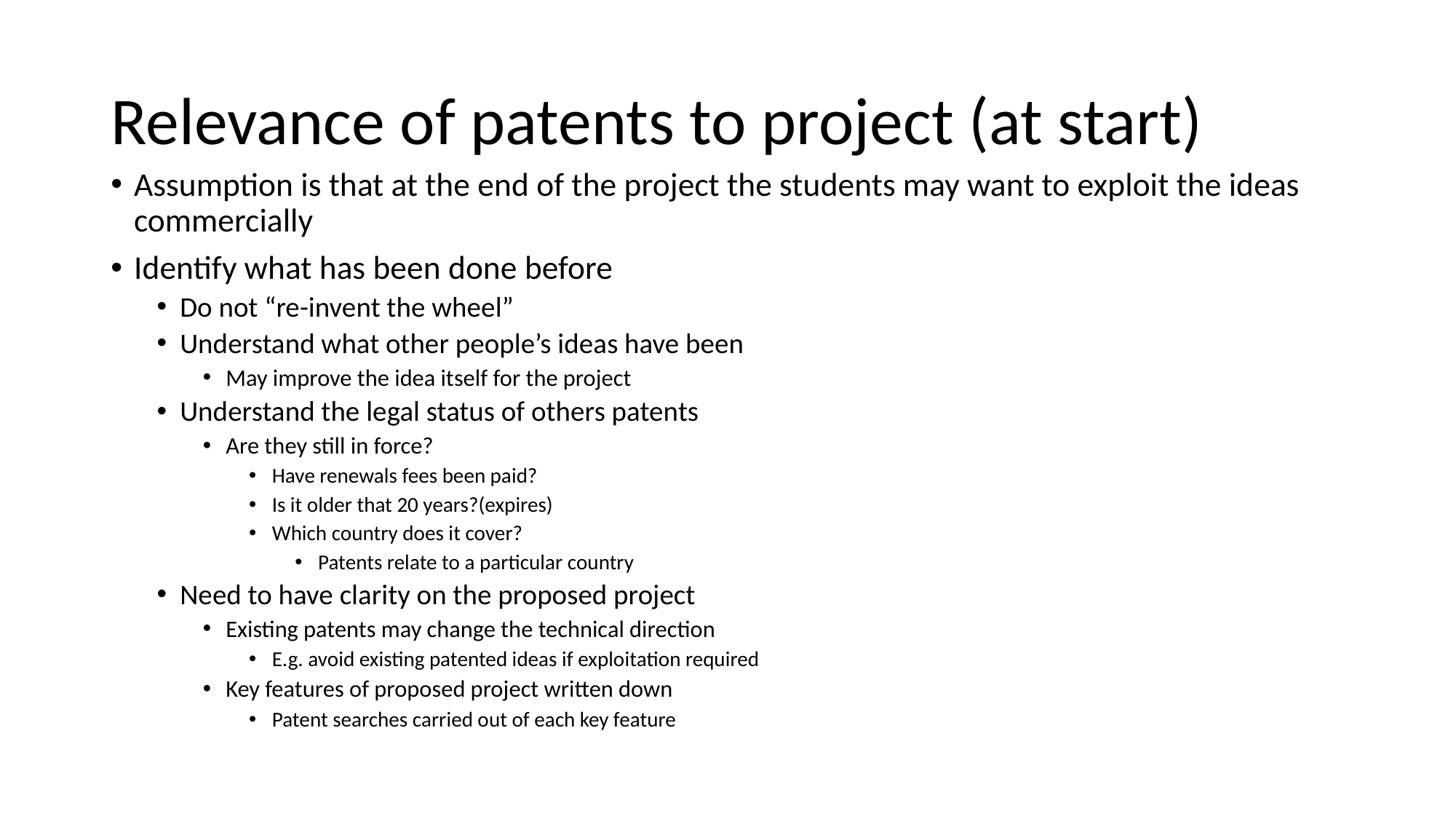

# Relevance of patents to project (at start)
Assumption is that at the end of the project the students may want to exploit the ideas commercially
Identify what has been done before
Do not “re-invent the wheel”
Understand what other people’s ideas have been
May improve the idea itself for the project
Understand the legal status of others patents
Are they still in force?
Have renewals fees been paid?
Is it older that 20 years?(expires)
Which country does it cover?
Patents relate to a particular country
Need to have clarity on the proposed project
Existing patents may change the technical direction
E.g. avoid existing patented ideas if exploitation required
Key features of proposed project written down
Patent searches carried out of each key feature